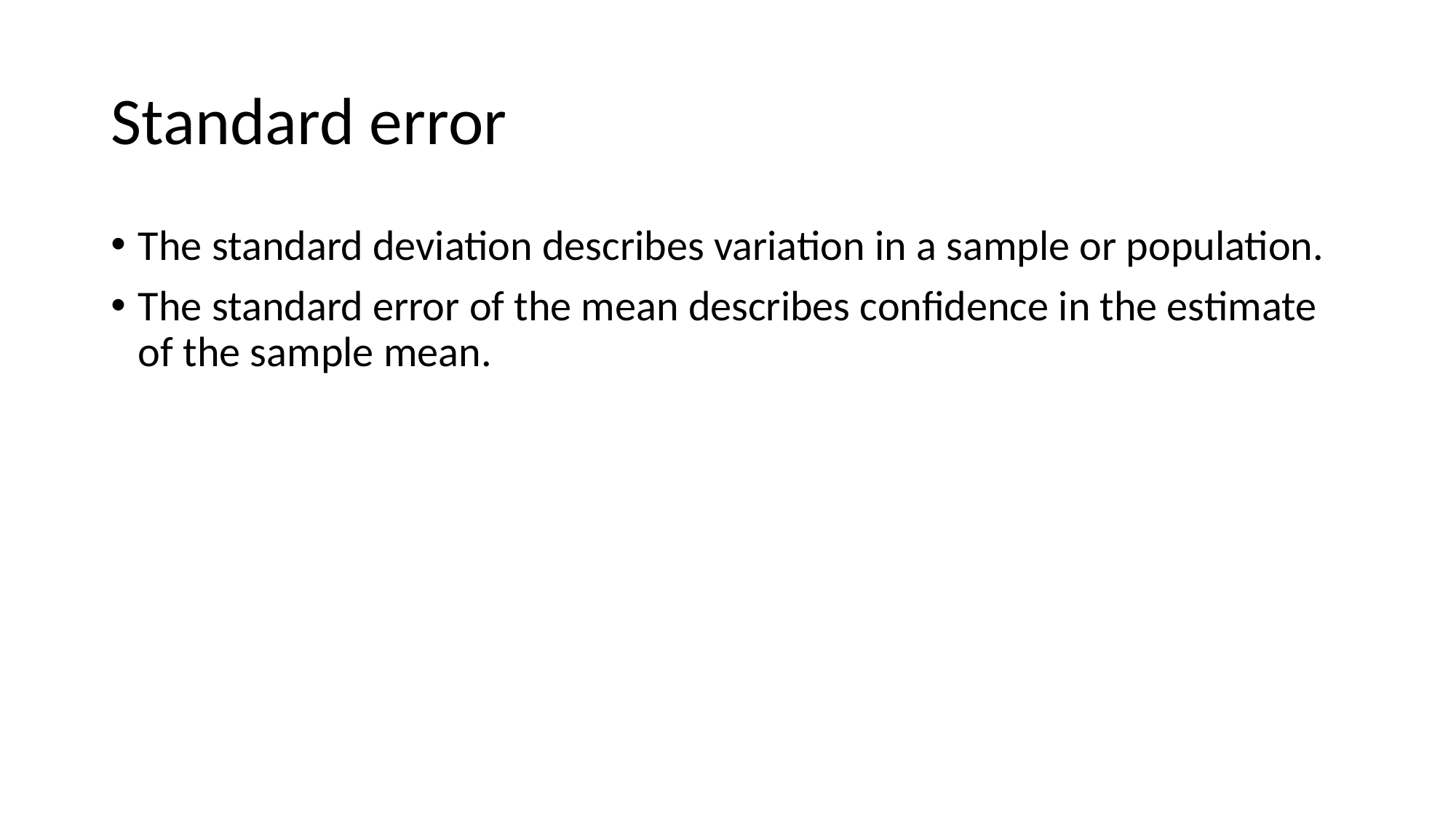

# Standard error
The standard deviation describes variation in a sample or population.
The standard error of the mean describes confidence in the estimate of the sample mean.